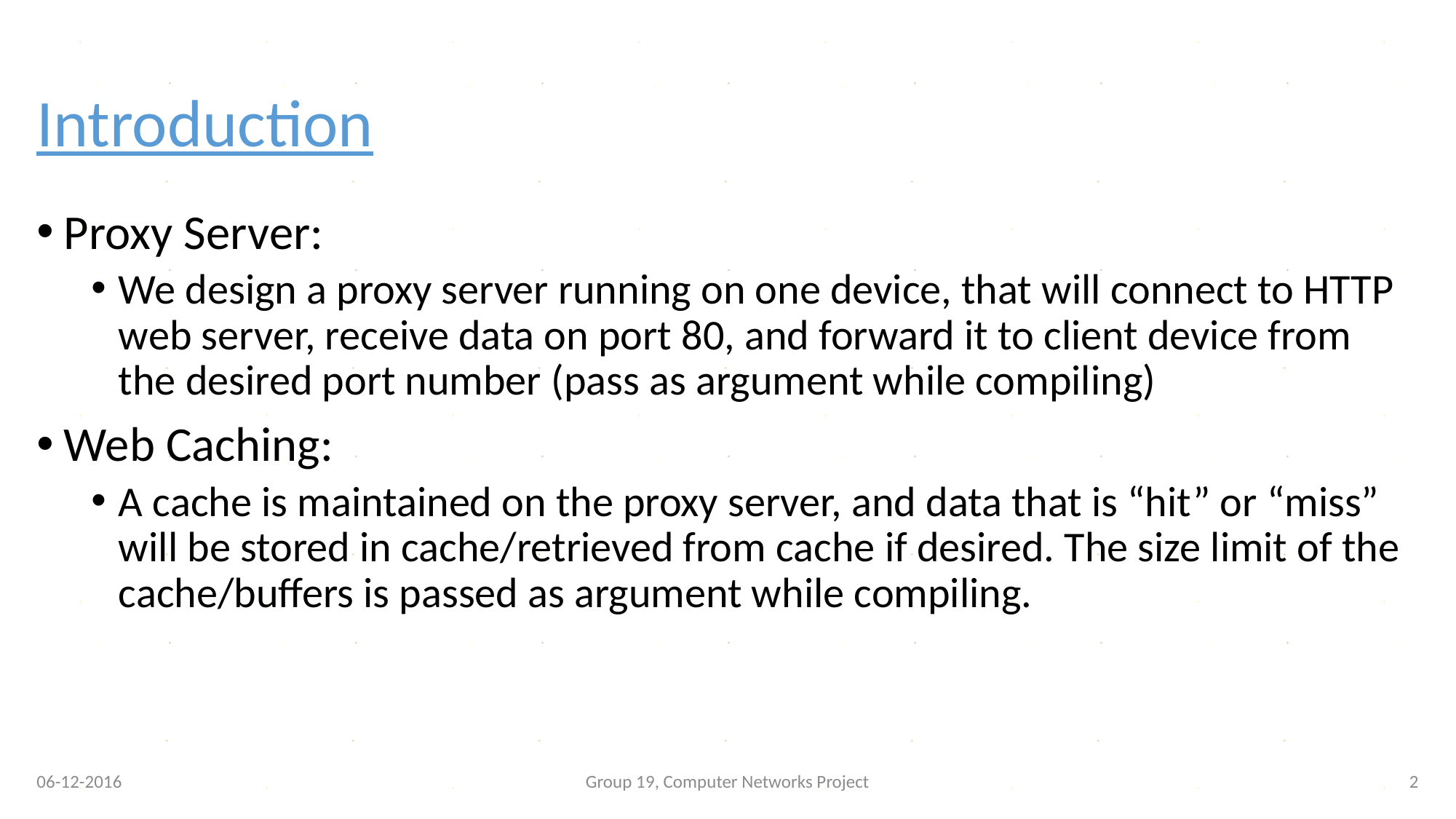

# Introduction
Proxy Server:
We design a proxy server running on one device, that will connect to HTTP web server, receive data on port 80, and forward it to client device from the desired port number (pass as argument while compiling)
Web Caching:
A cache is maintained on the proxy server, and data that is “hit” or “miss” will be stored in cache/retrieved from cache if desired. The size limit of the cache/buffers is passed as argument while compiling.
06-12-2016
Group 19, Computer Networks Project
2